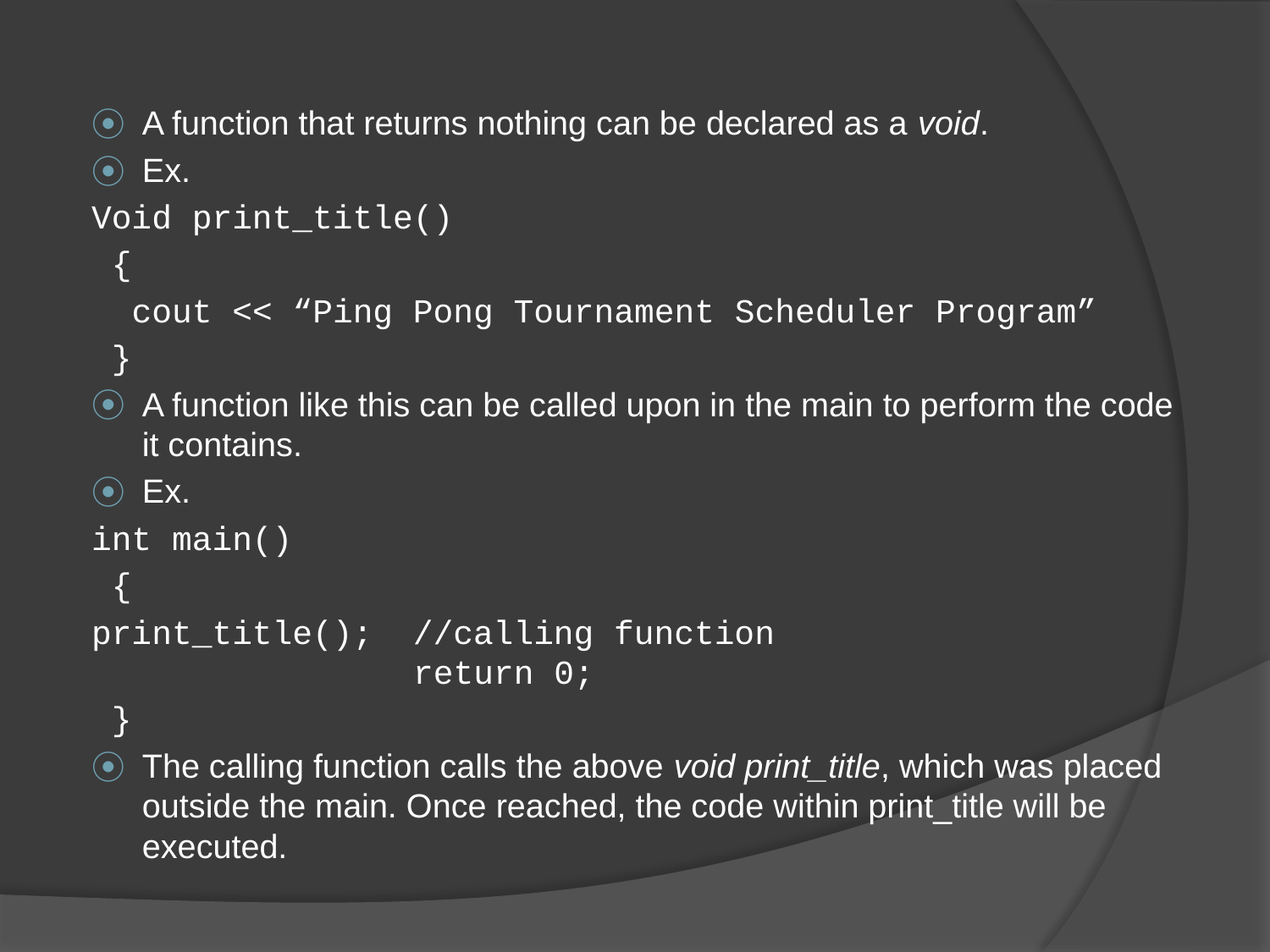

A function that returns nothing can be declared as a void.
Ex.
Void print_title()
 {
  cout << “Ping Pong Tournament Scheduler Program”
 }
A function like this can be called upon in the main to perform the code it contains.
Ex.
int main()
 {
print_title();  //calling function	                                   return 0;
 }
The calling function calls the above void print_title, which was placed outside the main. Once reached, the code within print_title will be executed.